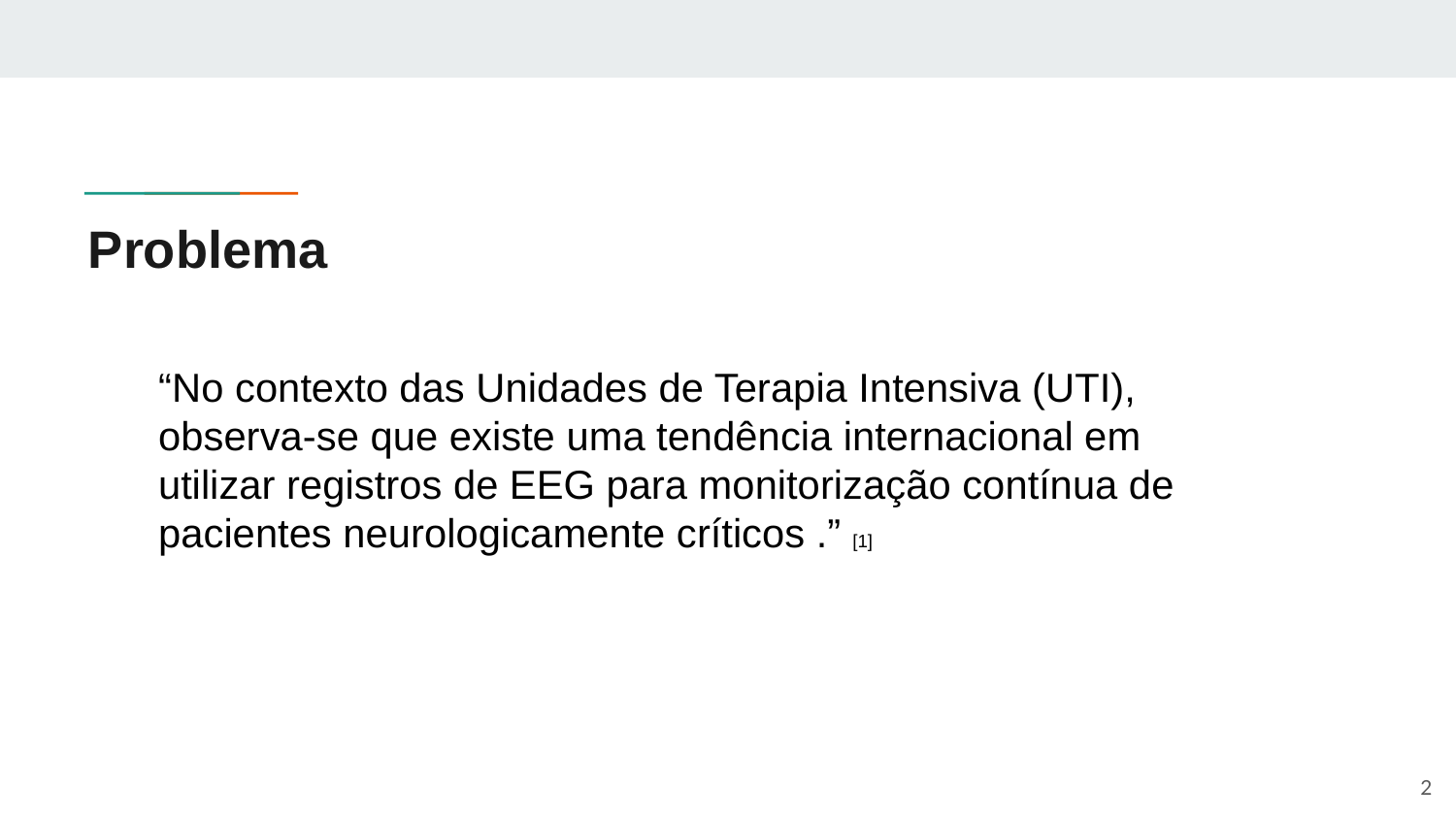

# Problema
“No contexto das Unidades de Terapia Intensiva (UTI), observa-se que existe uma tendência internacional em utilizar registros de EEG para monitorização contínua de pacientes neurologicamente críticos .” [1]

2